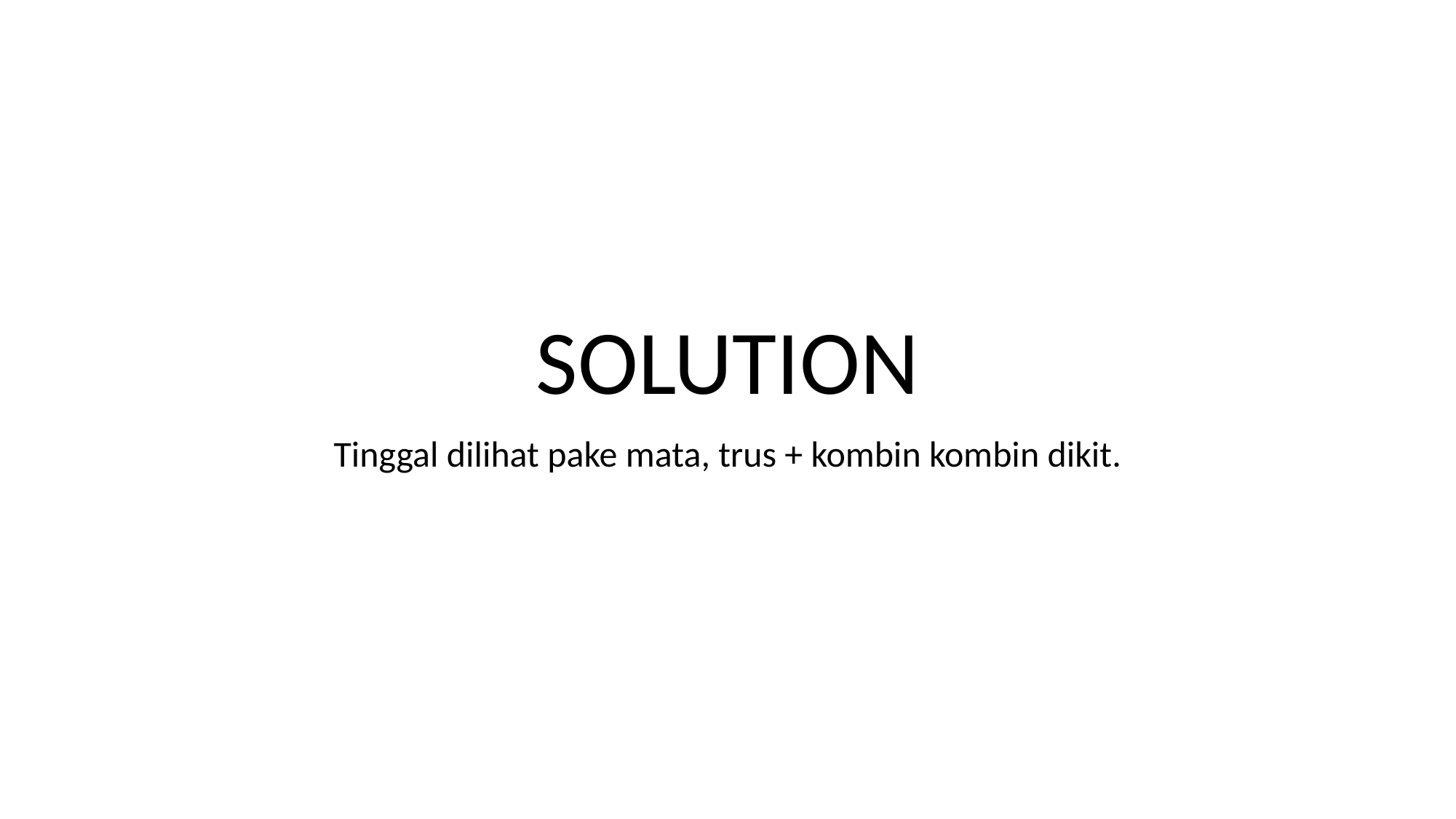

# SOLUTION
Tinggal dilihat pake mata, trus + kombin kombin dikit.